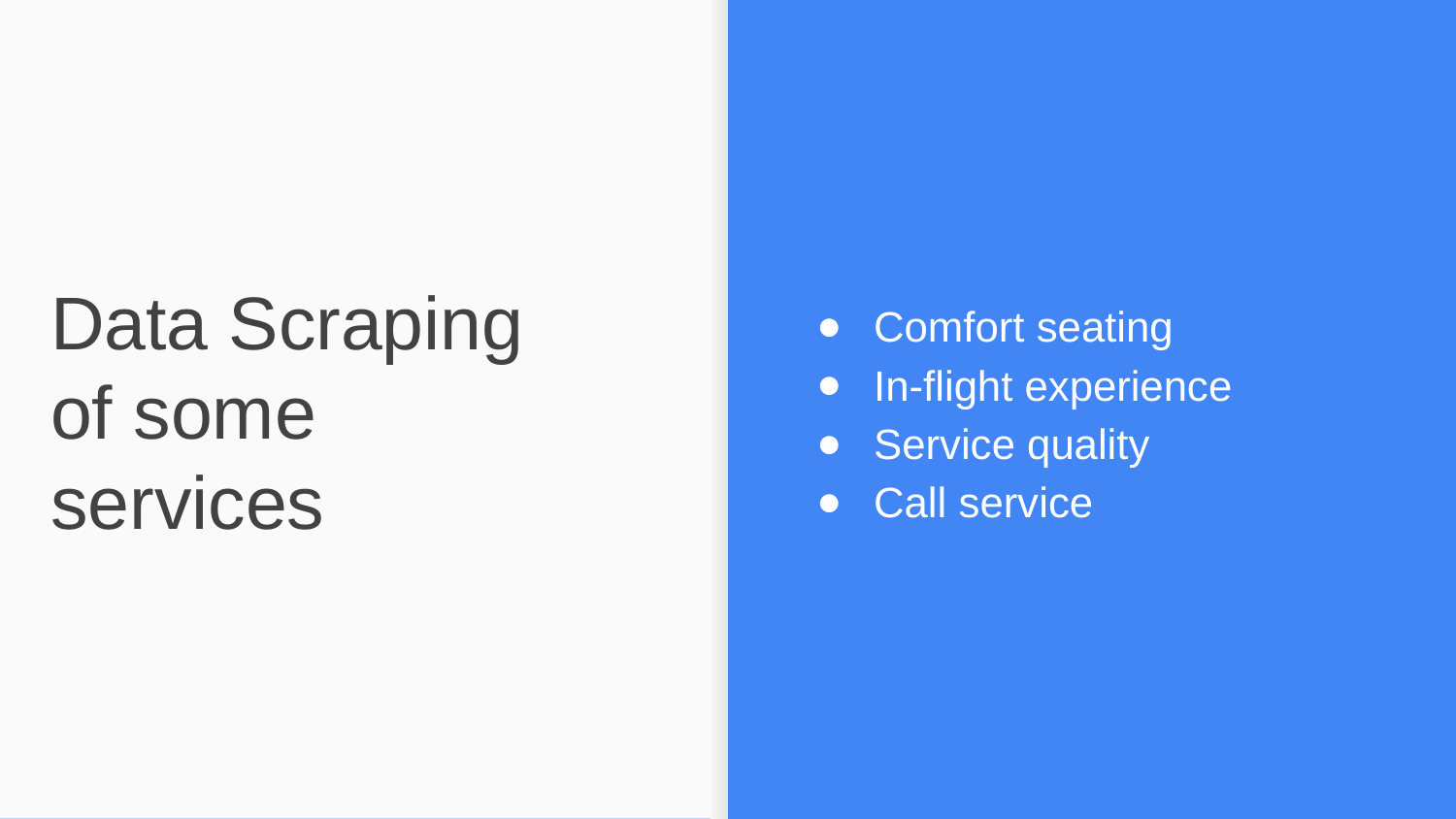

Comfort seating
In-flight experience
Service quality
Call service
# Data Scraping of some services